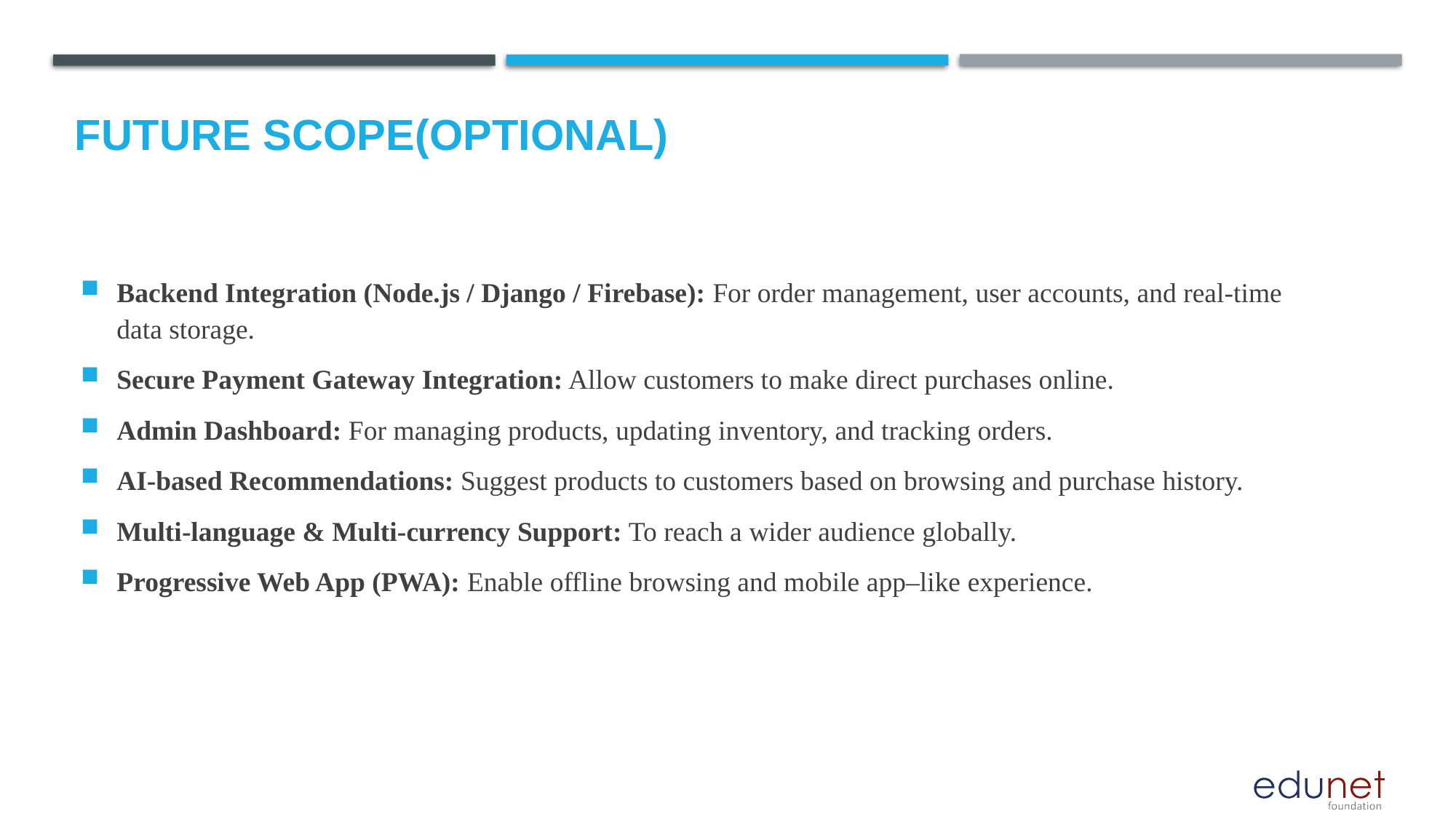

Future scope(Optional)
Backend Integration (Node.js / Django / Firebase): For order management, user accounts, and real-time data storage.
Secure Payment Gateway Integration: Allow customers to make direct purchases online.
Admin Dashboard: For managing products, updating inventory, and tracking orders.
AI-based Recommendations: Suggest products to customers based on browsing and purchase history.
Multi-language & Multi-currency Support: To reach a wider audience globally.
Progressive Web App (PWA): Enable offline browsing and mobile app–like experience.